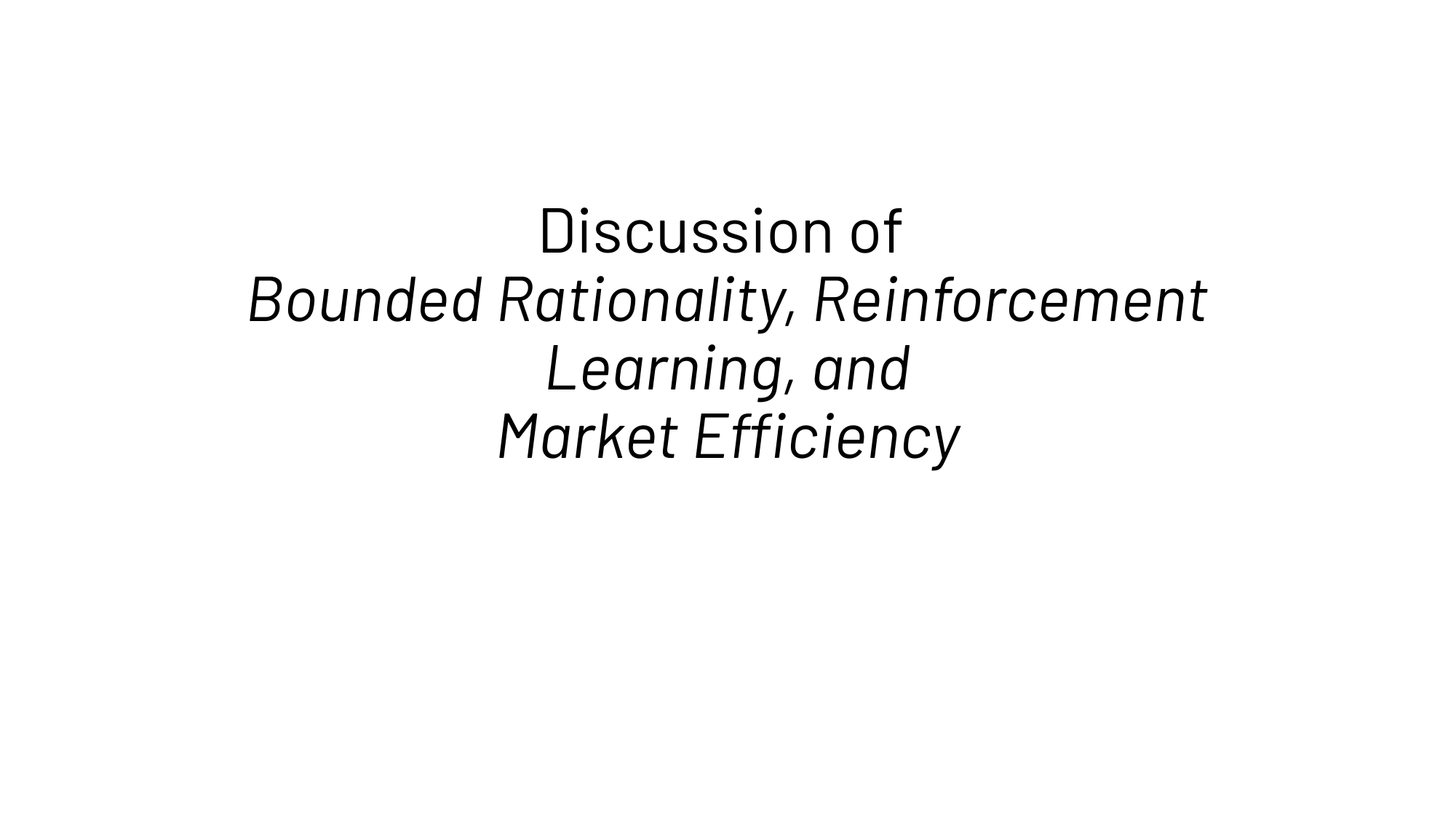

# Discussion of Bounded Rationality, Reinforcement Learning, and Market Efficiency